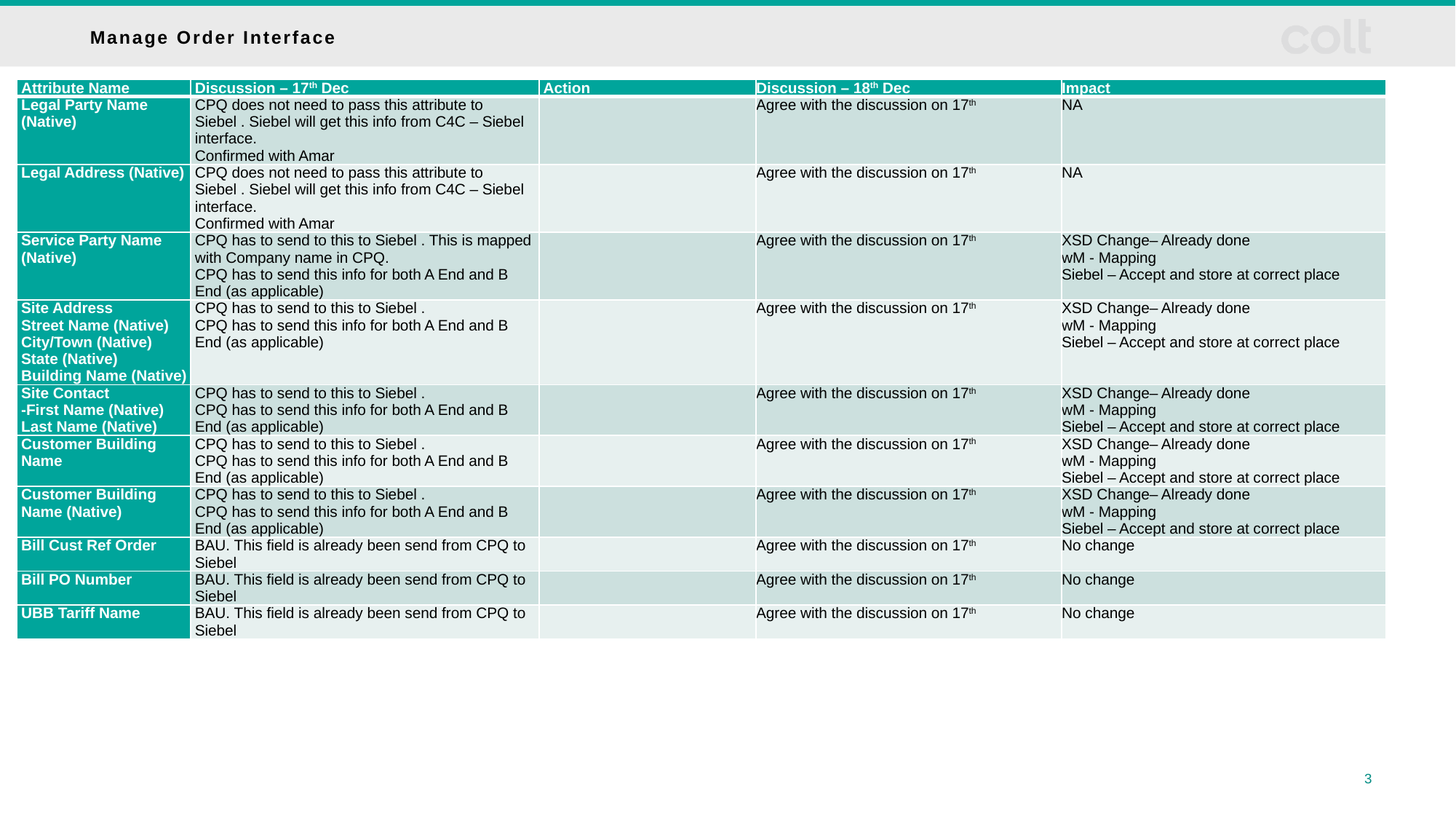

# Manage Order Interface
| Attribute Name | Discussion – 17th Dec | Action | Discussion – 18th Dec | Impact |
| --- | --- | --- | --- | --- |
| Legal Party Name (Native) | CPQ does not need to pass this attribute to Siebel . Siebel will get this info from C4C – Siebel interface. Confirmed with Amar |  | Agree with the discussion on 17th | NA |
| Legal Address (Native) | CPQ does not need to pass this attribute to Siebel . Siebel will get this info from C4C – Siebel interface. Confirmed with Amar |  | Agree with the discussion on 17th | NA |
| Service Party Name (Native) | CPQ has to send to this to Siebel . This is mapped with Company name in CPQ. CPQ has to send this info for both A End and B End (as applicable) |  | Agree with the discussion on 17th | XSD Change– Already done wM - Mapping Siebel – Accept and store at correct place |
| Site Address Street Name (Native) City/Town (Native) State (Native) Building Name (Native) | CPQ has to send to this to Siebel . CPQ has to send this info for both A End and B End (as applicable) |  | Agree with the discussion on 17th | XSD Change– Already done wM - Mapping Siebel – Accept and store at correct place |
| Site Contact -First Name (Native) Last Name (Native) | CPQ has to send to this to Siebel . CPQ has to send this info for both A End and B End (as applicable) |  | Agree with the discussion on 17th | XSD Change– Already done wM - Mapping Siebel – Accept and store at correct place |
| Customer Building Name | CPQ has to send to this to Siebel . CPQ has to send this info for both A End and B End (as applicable) |  | Agree with the discussion on 17th | XSD Change– Already done wM - Mapping Siebel – Accept and store at correct place |
| Customer Building Name (Native) | CPQ has to send to this to Siebel . CPQ has to send this info for both A End and B End (as applicable) |  | Agree with the discussion on 17th | XSD Change– Already done wM - Mapping Siebel – Accept and store at correct place |
| Bill Cust Ref Order | BAU. This field is already been send from CPQ to Siebel |  | Agree with the discussion on 17th | No change |
| Bill PO Number | BAU. This field is already been send from CPQ to Siebel |  | Agree with the discussion on 17th | No change |
| UBB Tariff Name | BAU. This field is already been send from CPQ to Siebel |  | Agree with the discussion on 17th | No change |
3